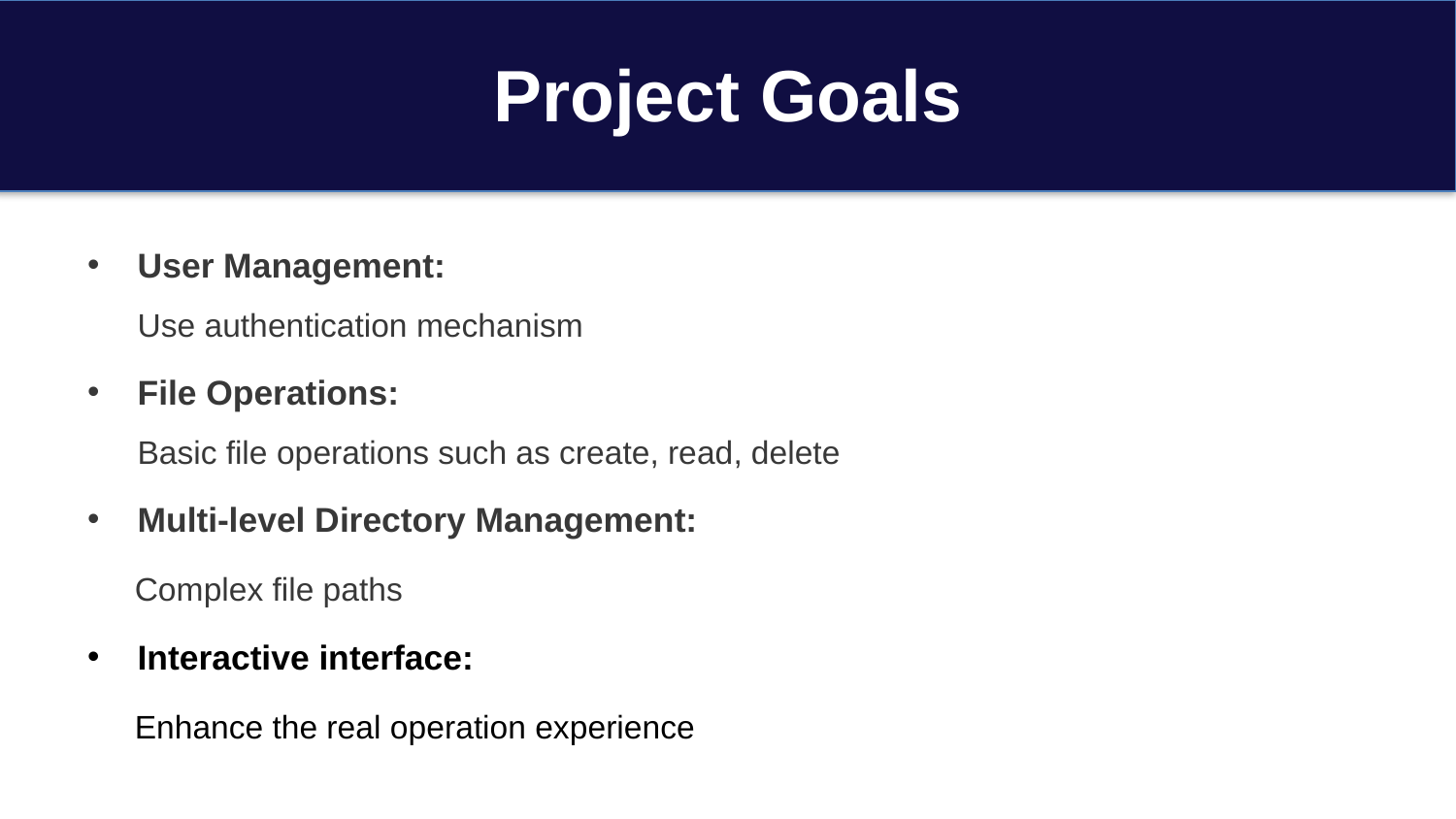

# Project Goals
User Management:
Use authentication mechanism
File Operations:
Basic file operations such as create, read, delete
Multi-level Directory Management:
     Complex file paths
Interactive interface:
     Enhance the real operation experience